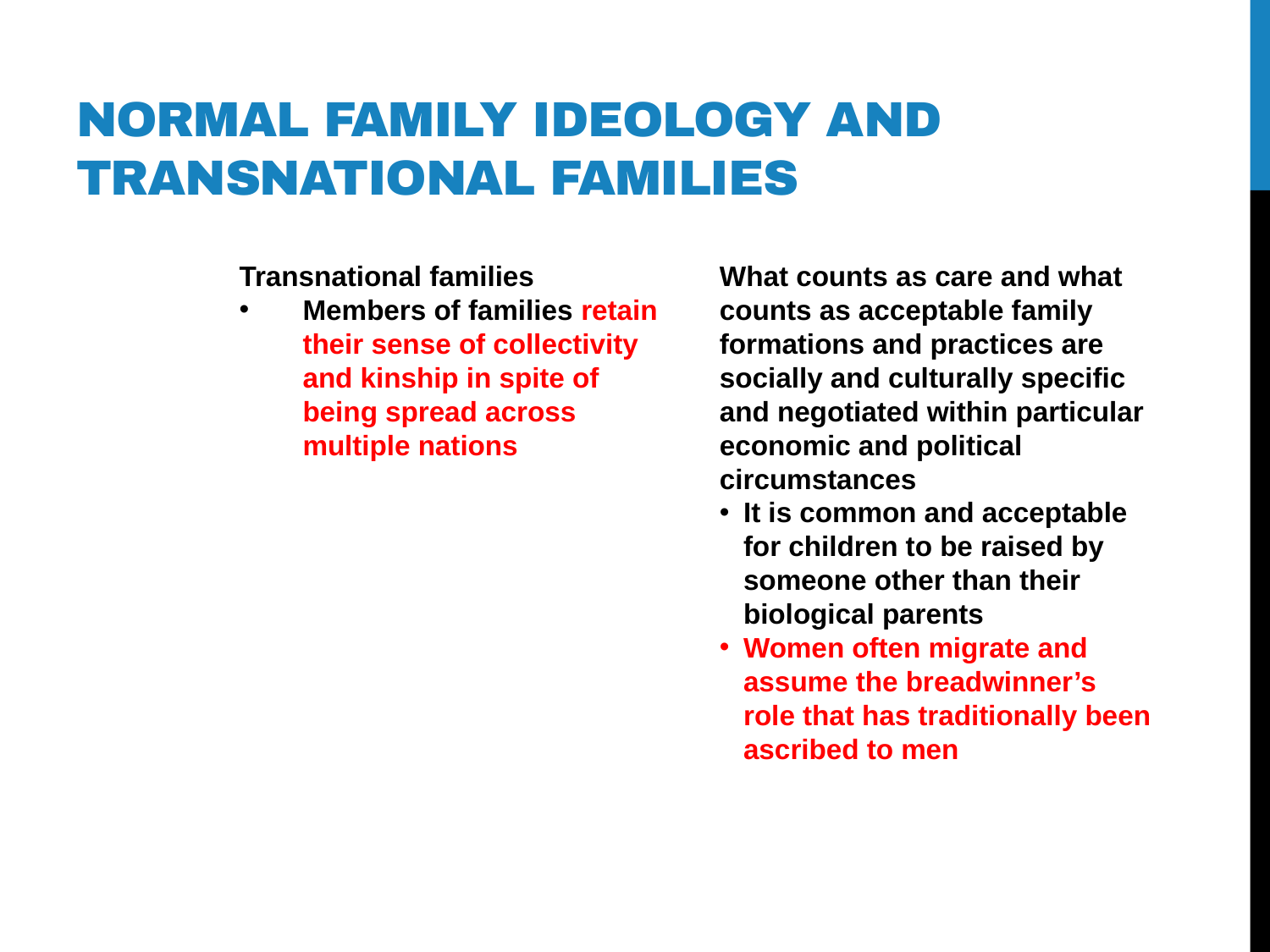

# Normal family ideology and Transnational families

Transnational families
Members of families retain their sense of collectivity and kinship in spite of being spread across multiple nations

What counts as care and what counts as acceptable family formations and practices are socially and culturally specific and negotiated within particular economic and political circumstances
It is common and acceptable for children to be raised by someone other than their biological parents
Women often migrate and assume the breadwinner’s role that has traditionally been ascribed to men